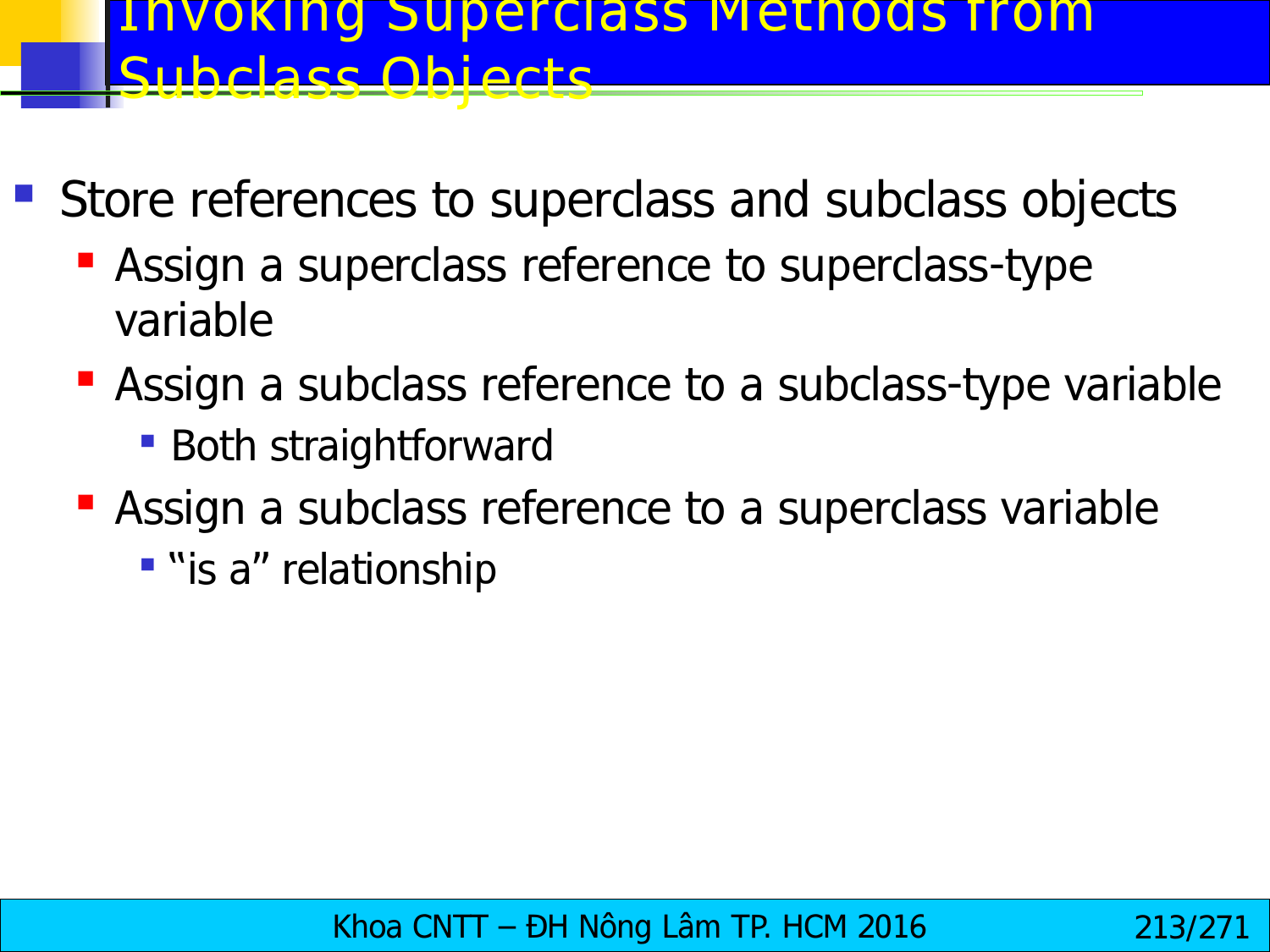

# Invoking Superclass Methods from Subclass Objects
Store references to superclass and subclass objects
Assign a superclass reference to superclass-type variable
Assign a subclass reference to a subclass-type variable
Both straightforward
Assign a subclass reference to a superclass variable
“is a” relationship